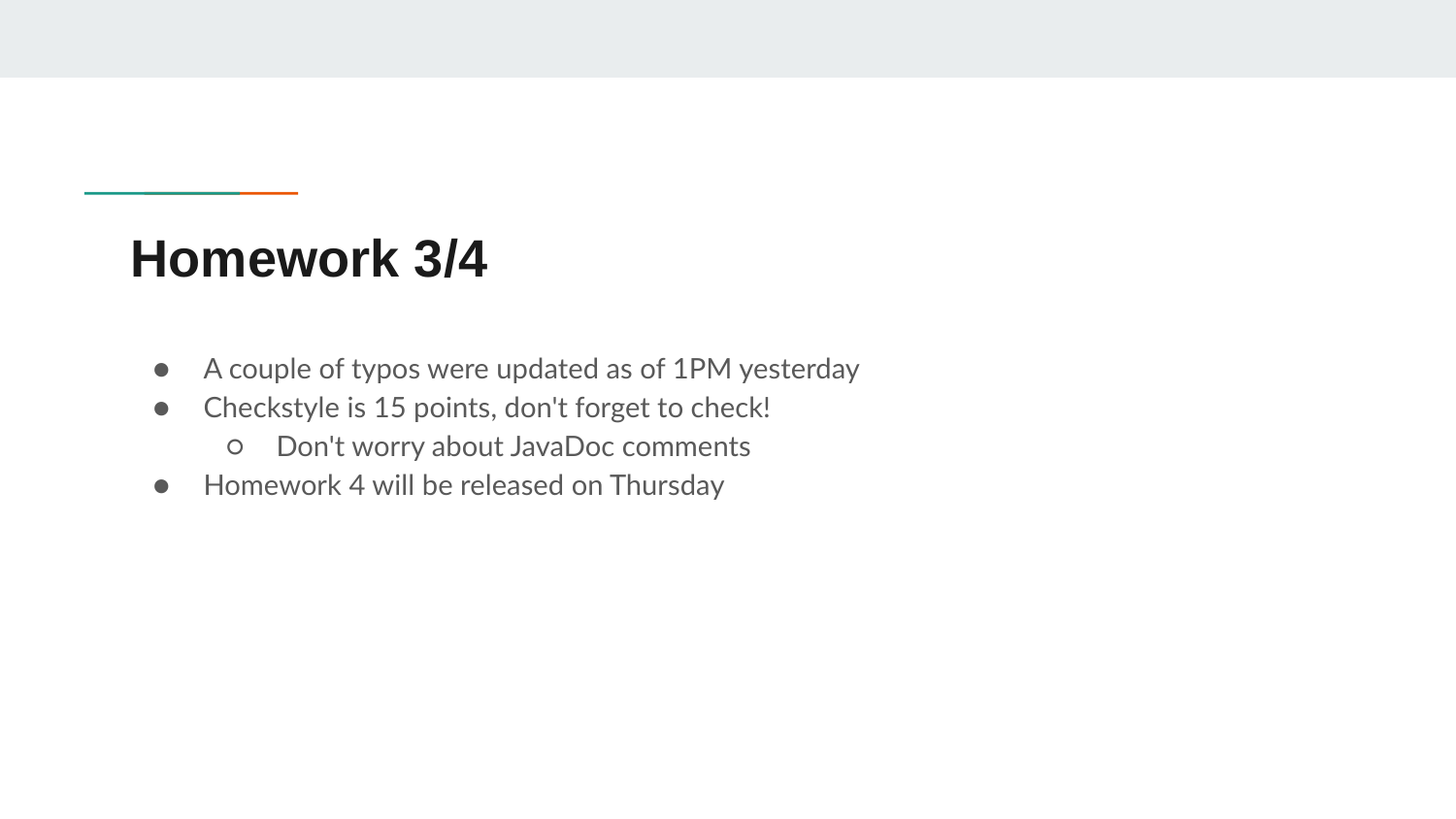

# Homework 3/4
A couple of typos were updated as of 1PM yesterday
Checkstyle is 15 points, don't forget to check!
Don't worry about JavaDoc comments
Homework 4 will be released on Thursday